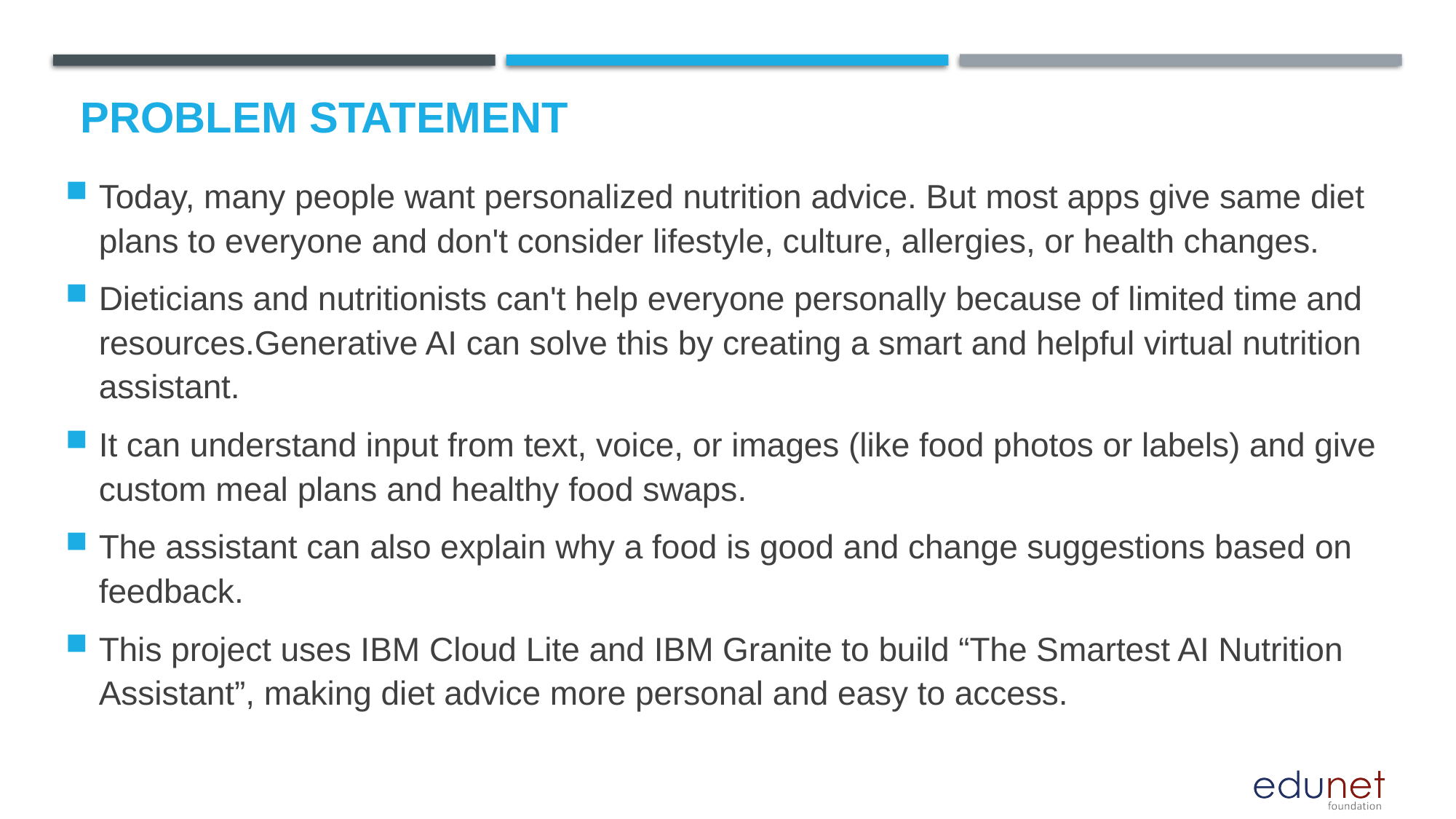

# Problem Statement
Today, many people want personalized nutrition advice. But most apps give same diet plans to everyone and don't consider lifestyle, culture, allergies, or health changes.
Dieticians and nutritionists can't help everyone personally because of limited time and resources.Generative AI can solve this by creating a smart and helpful virtual nutrition assistant.
It can understand input from text, voice, or images (like food photos or labels) and give custom meal plans and healthy food swaps.
The assistant can also explain why a food is good and change suggestions based on feedback.
This project uses IBM Cloud Lite and IBM Granite to build “The Smartest AI Nutrition Assistant”, making diet advice more personal and easy to access.